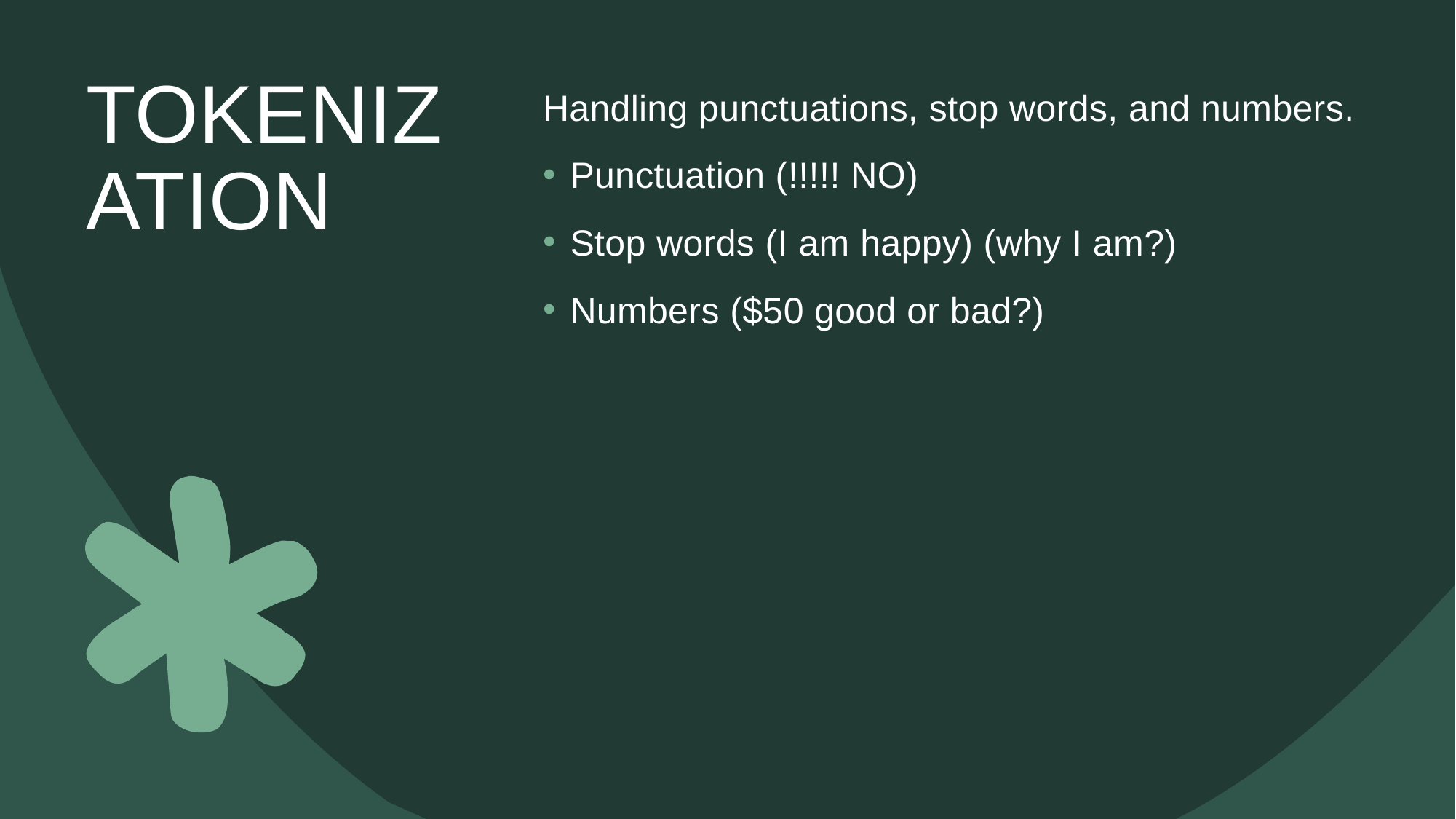

# TOKENIZATION
Handling punctuations, stop words, and numbers.
Punctuation (!!!!! NO)
Stop words (I am happy) (why I am?)
Numbers ($50 good or bad?)